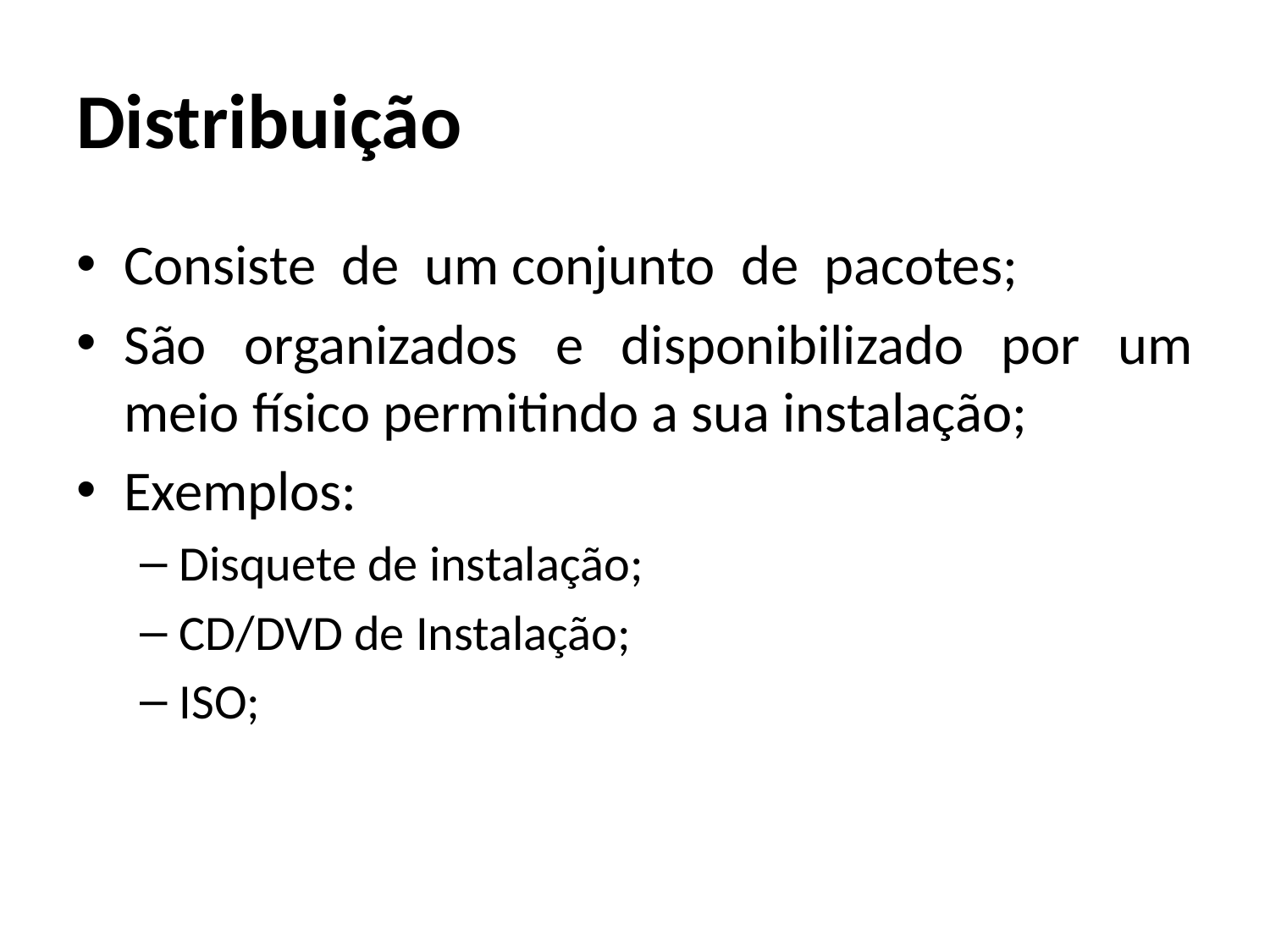

# Distribuição
Consiste  de  um conjunto  de  pacotes;
São organizados e disponibilizado por um meio físico permitindo a sua instalação;
Exemplos:
Disquete de instalação;
CD/DVD de Instalação;
ISO;